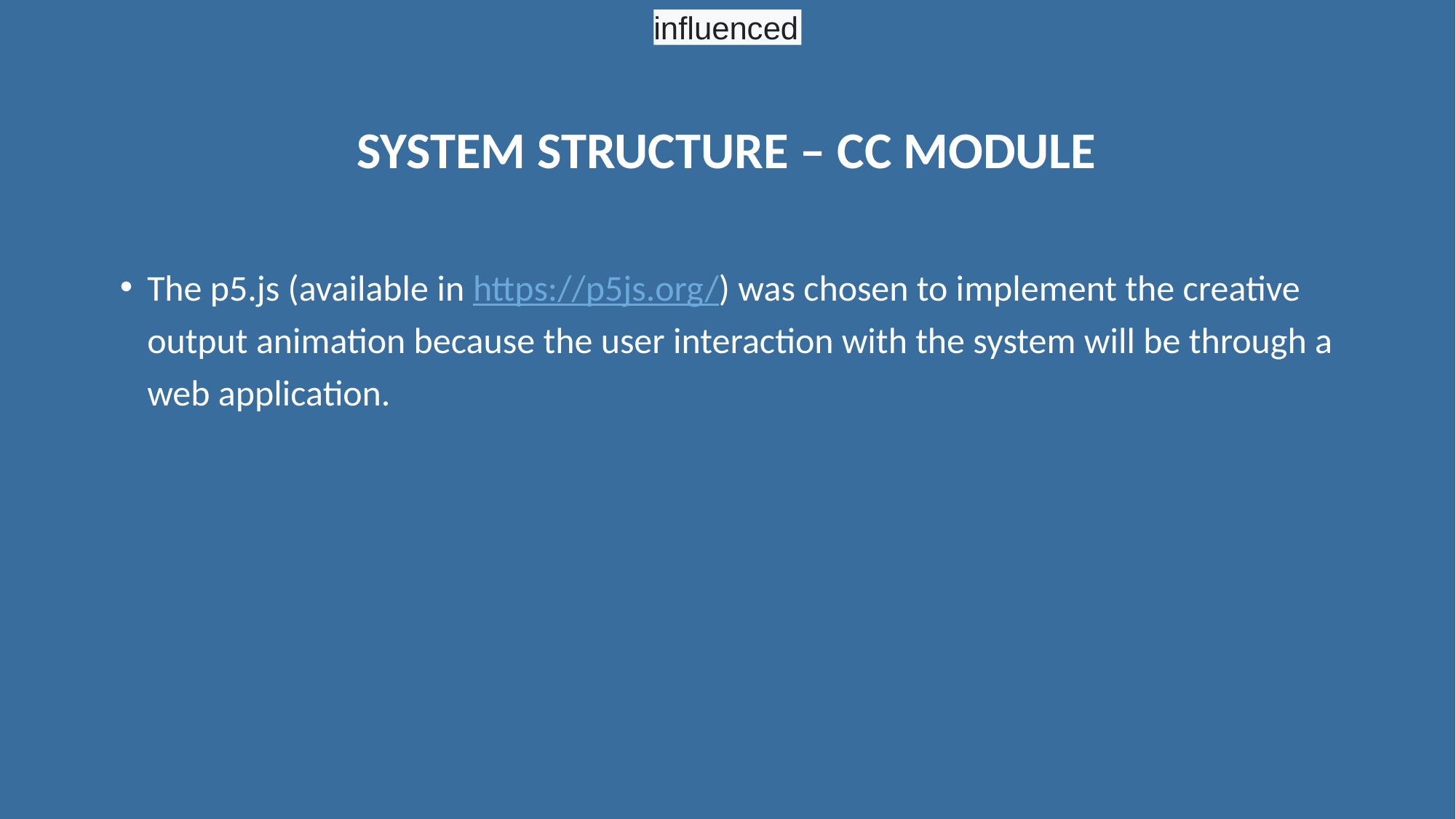

influenced
# System structure – CC Module
The p5.js (available in https://p5js.org/) was chosen to implement the creative output animation because the user interaction with the system will be through a web application.